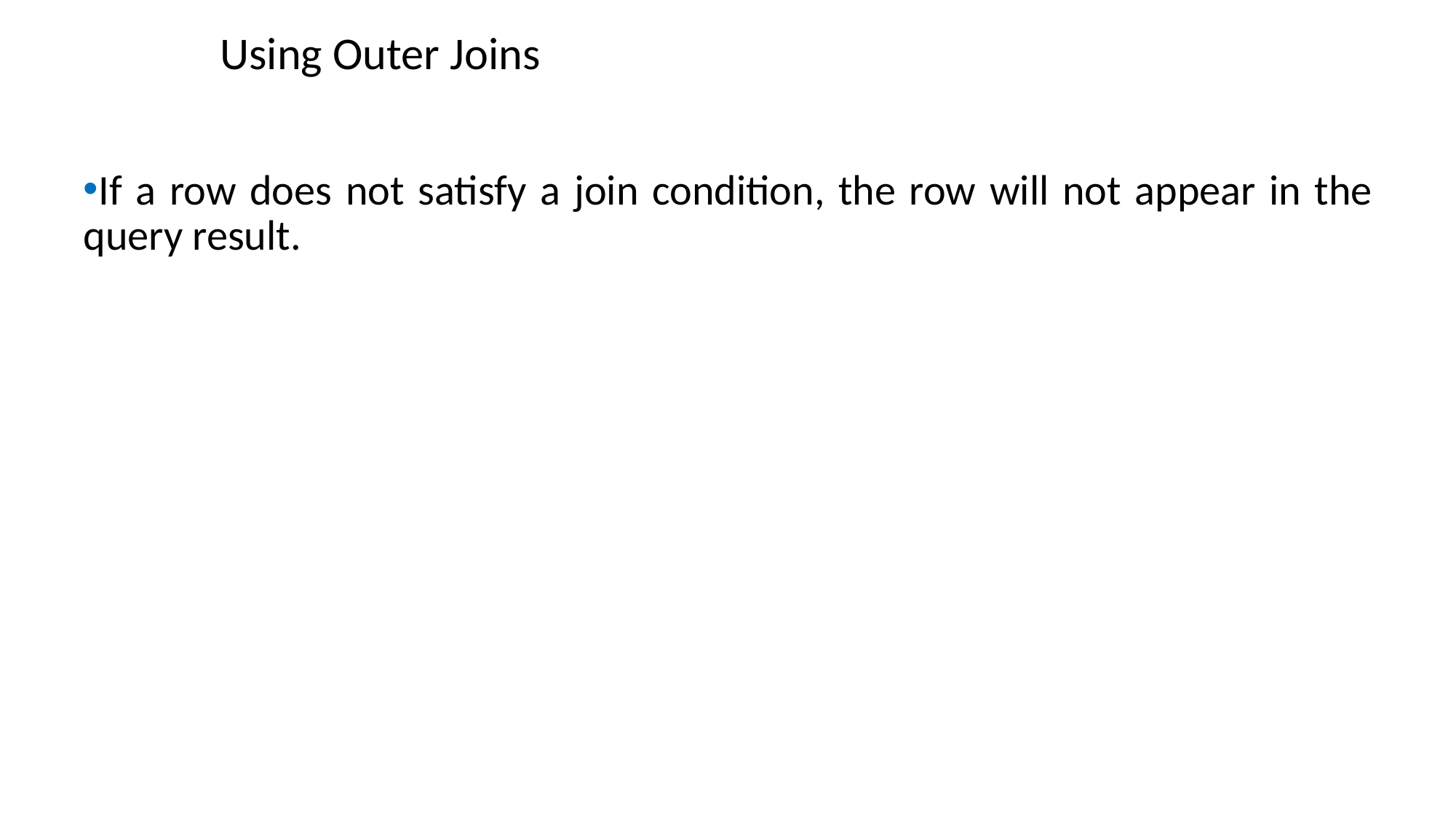

Using Outer Joins
If a row does not satisfy a join condition, the row will not appear in the query result.